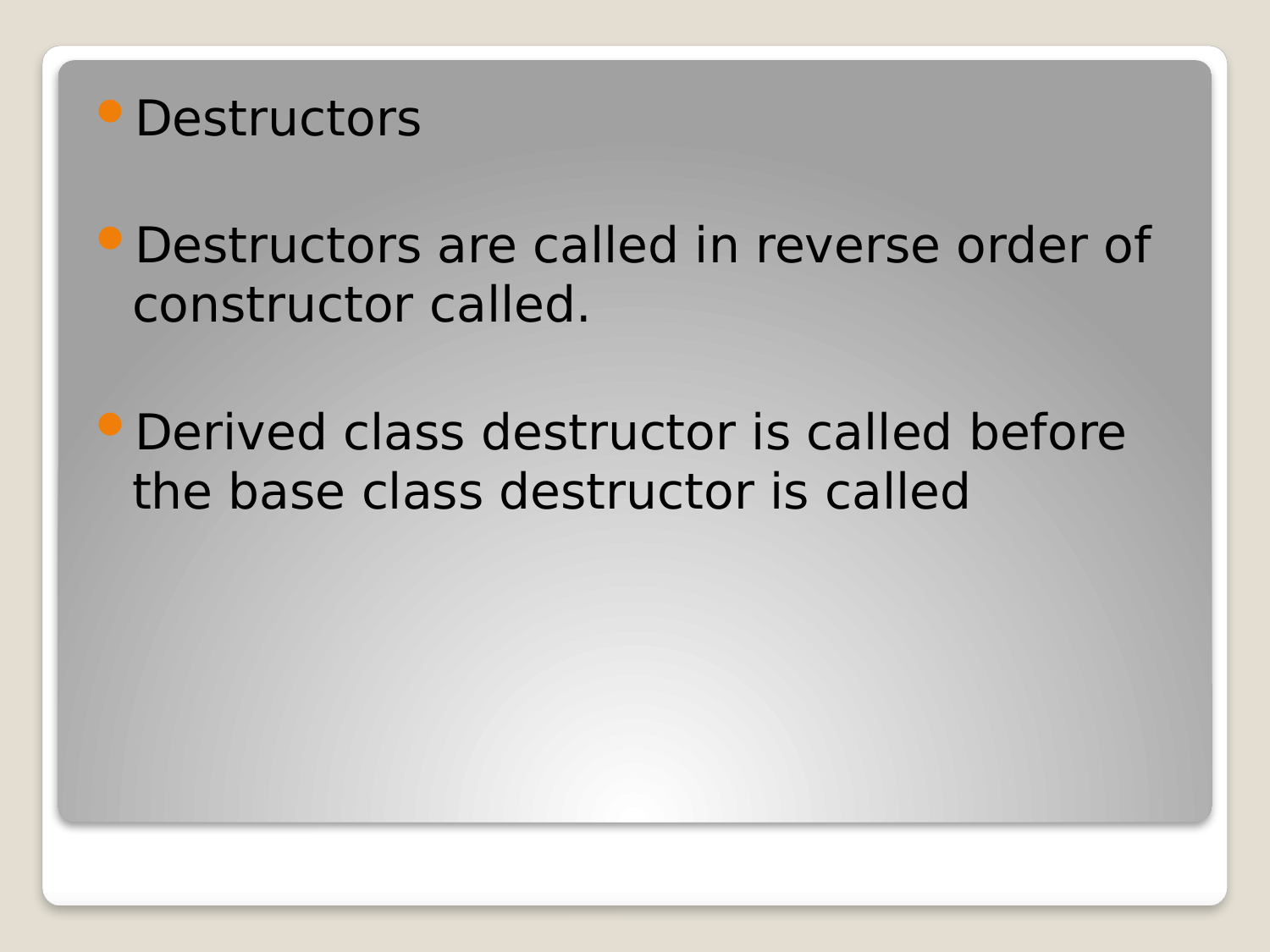

Destructors

Destructors are called in reverse order of constructor called.

Derived class destructor is called before the base class destructor is called

#